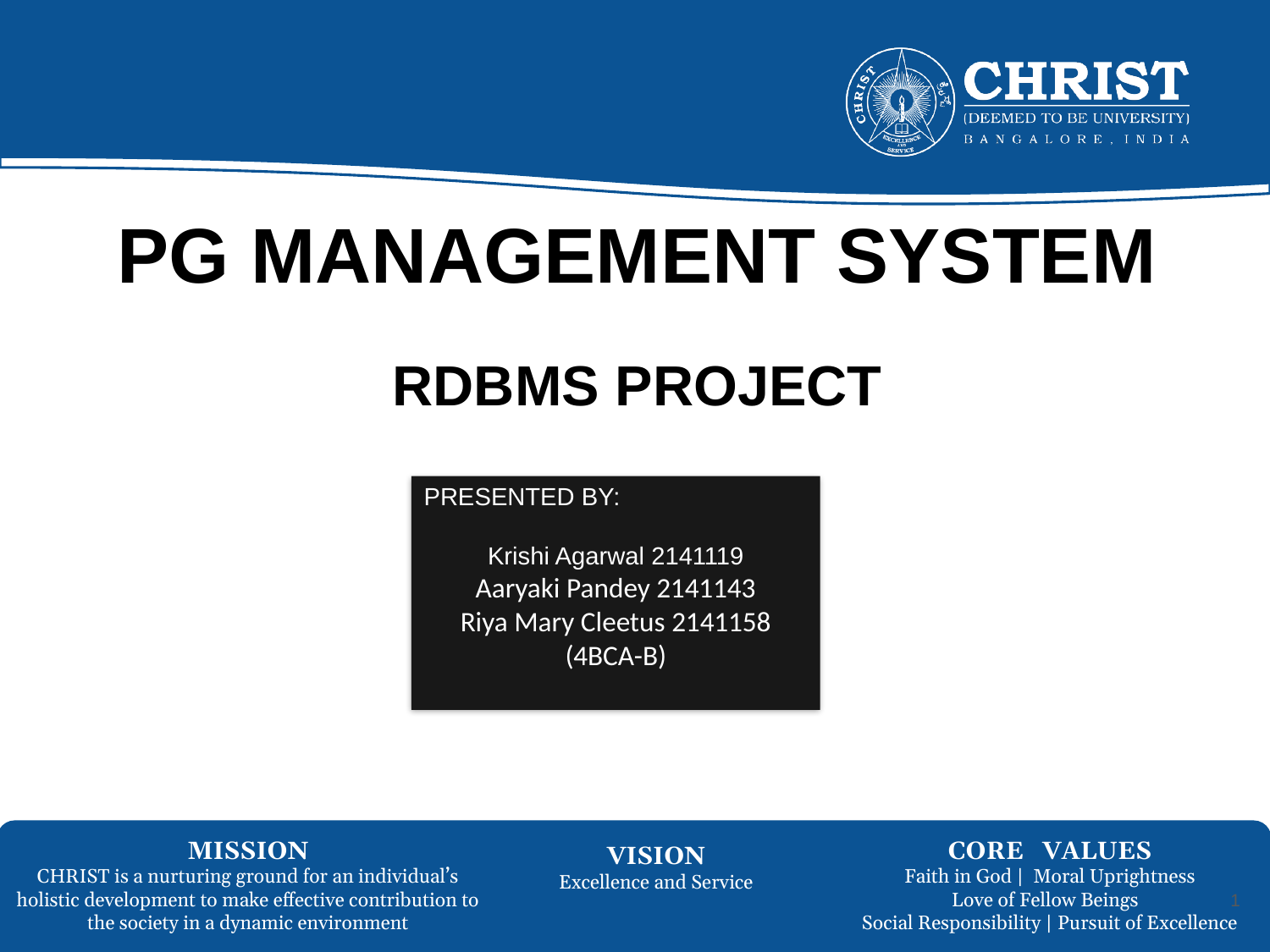

PG MANAGEMENT SYSTEM
RDBMS PROJECT
PRESENTED BY:

Krishi Agarwal 2141119
Aaryaki Pandey 2141143
Riya Mary Cleetus 2141158
(4BCA-B)
1